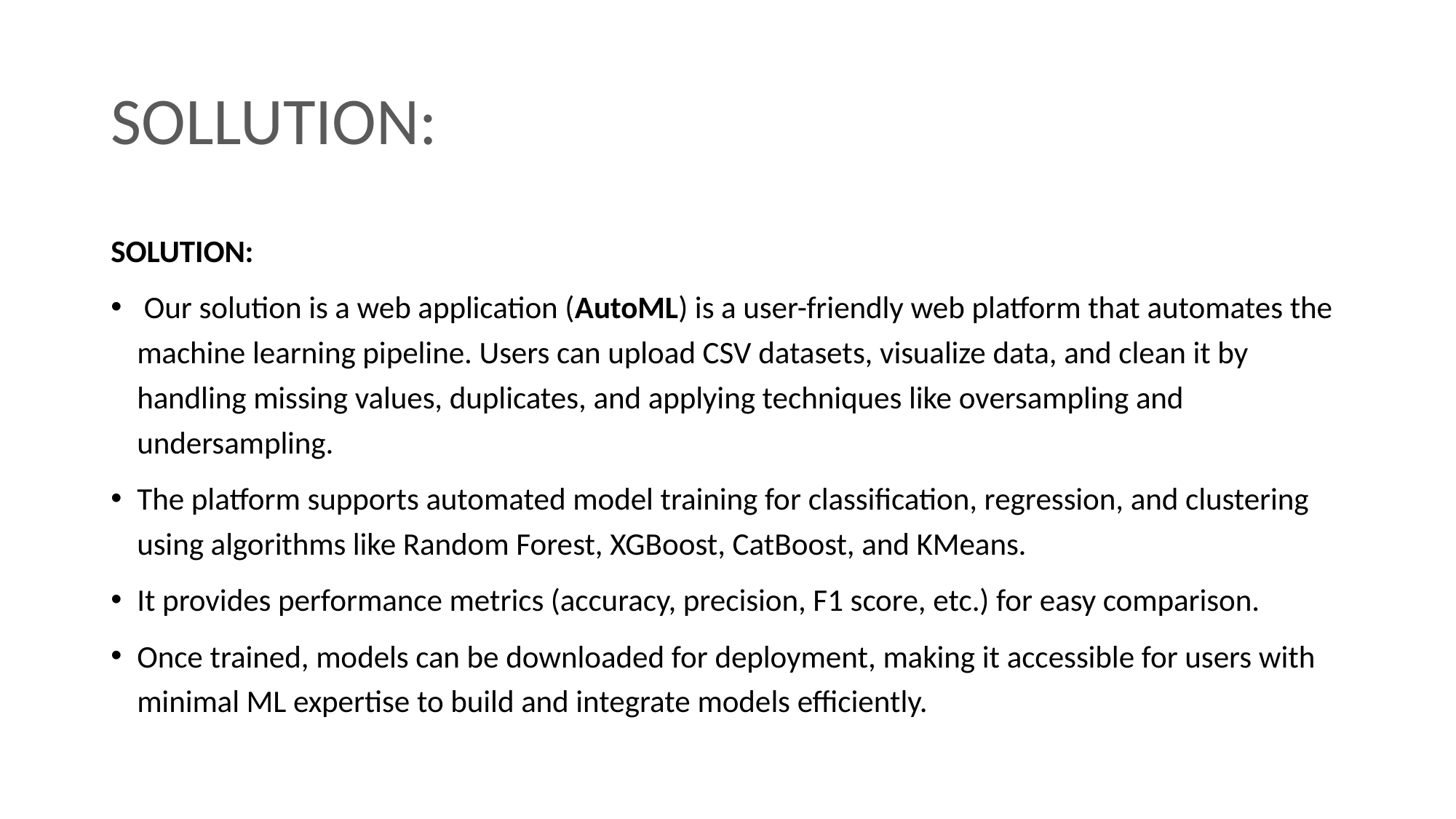

# SOLLUTION:
SOLUTION:
 Our solution is a web application (AutoML) is a user-friendly web platform that automates the machine learning pipeline. Users can upload CSV datasets, visualize data, and clean it by handling missing values, duplicates, and applying techniques like oversampling and undersampling.
The platform supports automated model training for classification, regression, and clustering using algorithms like Random Forest, XGBoost, CatBoost, and KMeans.
It provides performance metrics (accuracy, precision, F1 score, etc.) for easy comparison.
Once trained, models can be downloaded for deployment, making it accessible for users with minimal ML expertise to build and integrate models efficiently.